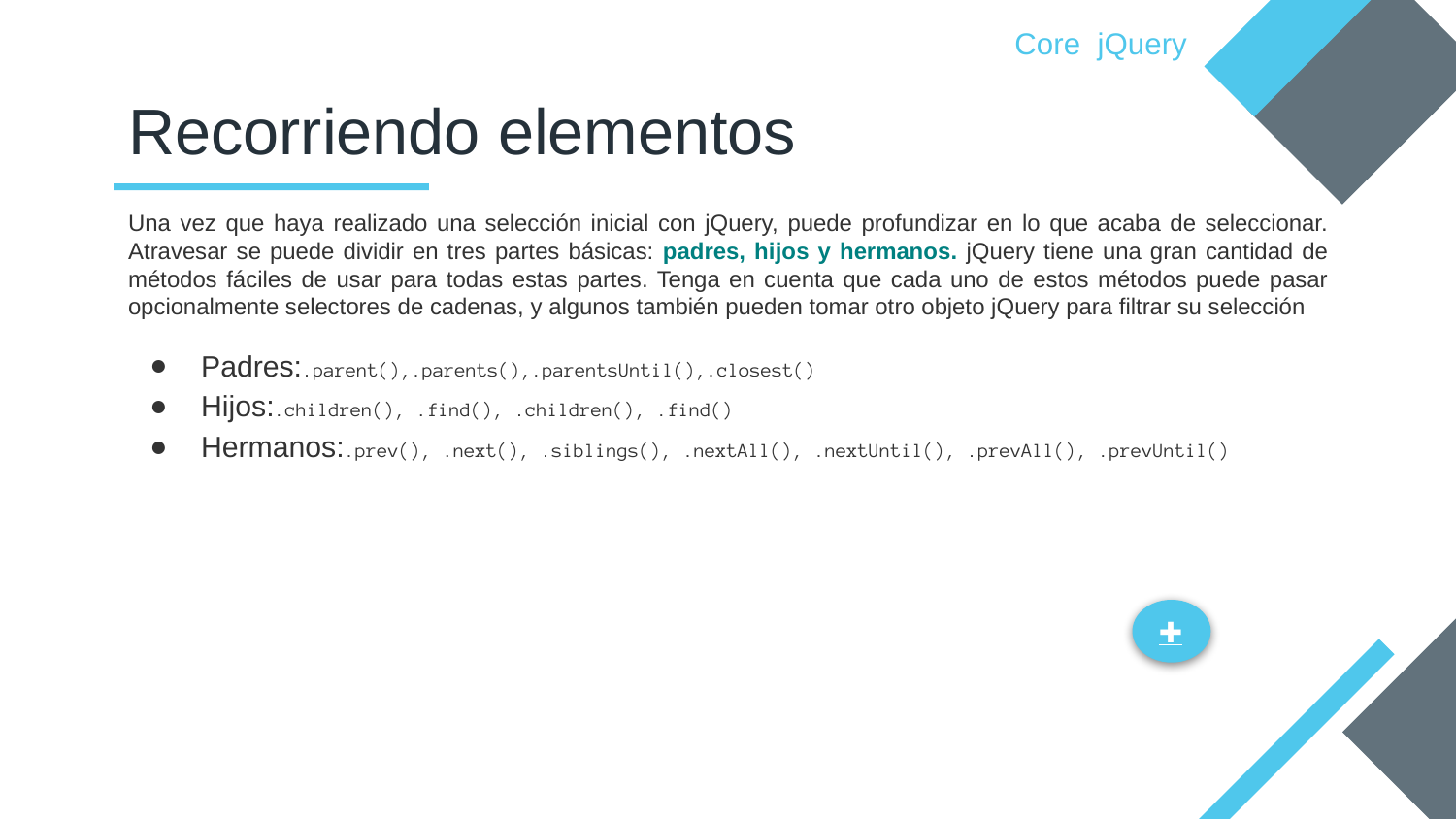

Core  jQuery
# Recorriendo elementos
Una vez que haya realizado una selección inicial con jQuery, puede profundizar en lo que acaba de seleccionar. Atravesar se puede dividir en tres partes básicas: padres, hijos y hermanos. jQuery tiene una gran cantidad de métodos fáciles de usar para todas estas partes. Tenga en cuenta que cada uno de estos métodos puede pasar opcionalmente selectores de cadenas, y algunos también pueden tomar otro objeto jQuery para filtrar su selección
Padres:.parent(),.parents(),.parentsUntil(),.closest()
Hijos:.children(), .find(), .children(), .find()
Hermanos:.prev(), .next(), .siblings(), .nextAll(), .nextUntil(), .prevAll(), .prevUntil()

✚